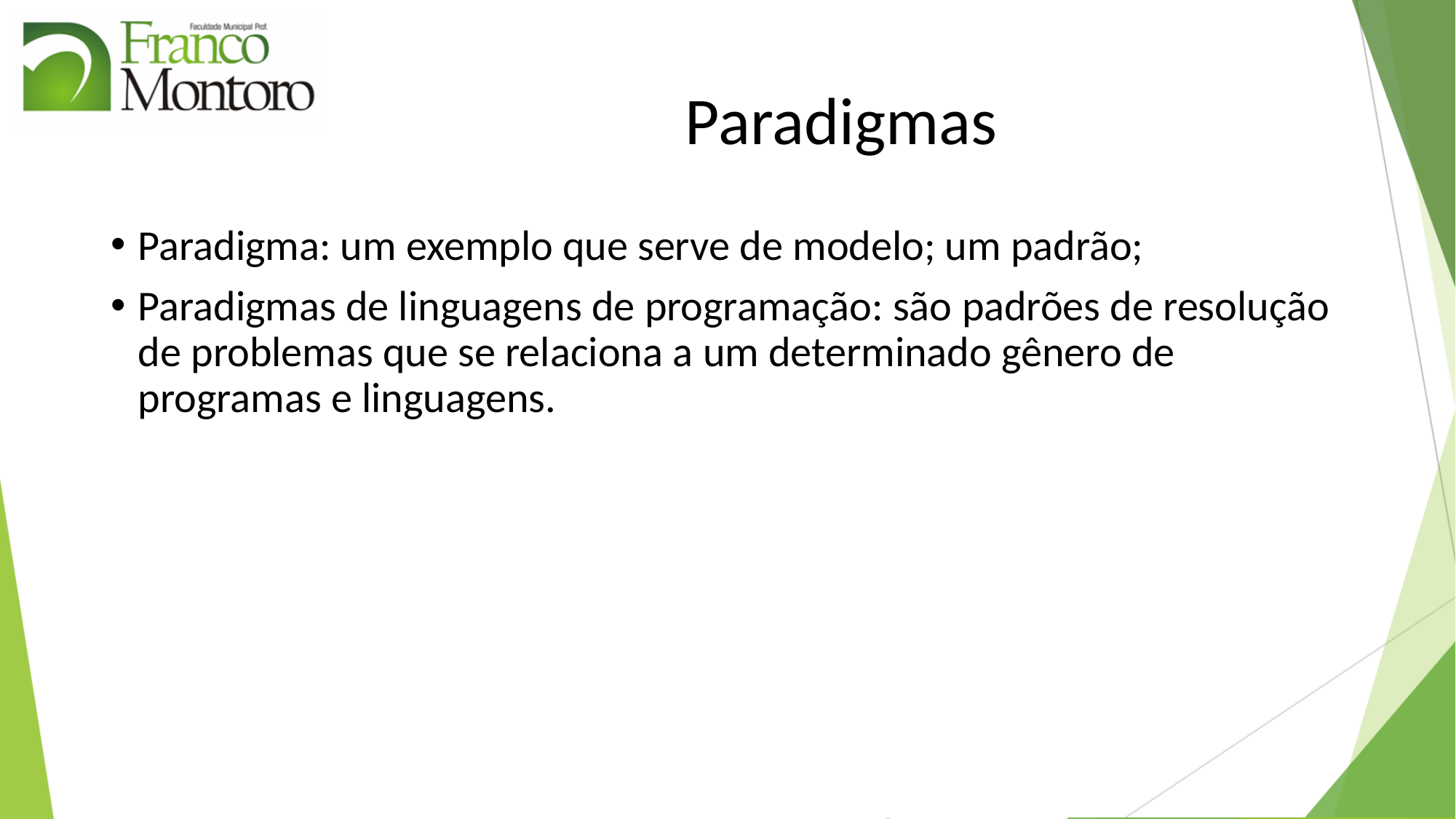

# Paradigmas
Paradigma: um exemplo que serve de modelo; um padrão;
Paradigmas de linguagens de programação: são padrões de resolução de problemas que se relaciona a um determinado gênero de programas e linguagens.